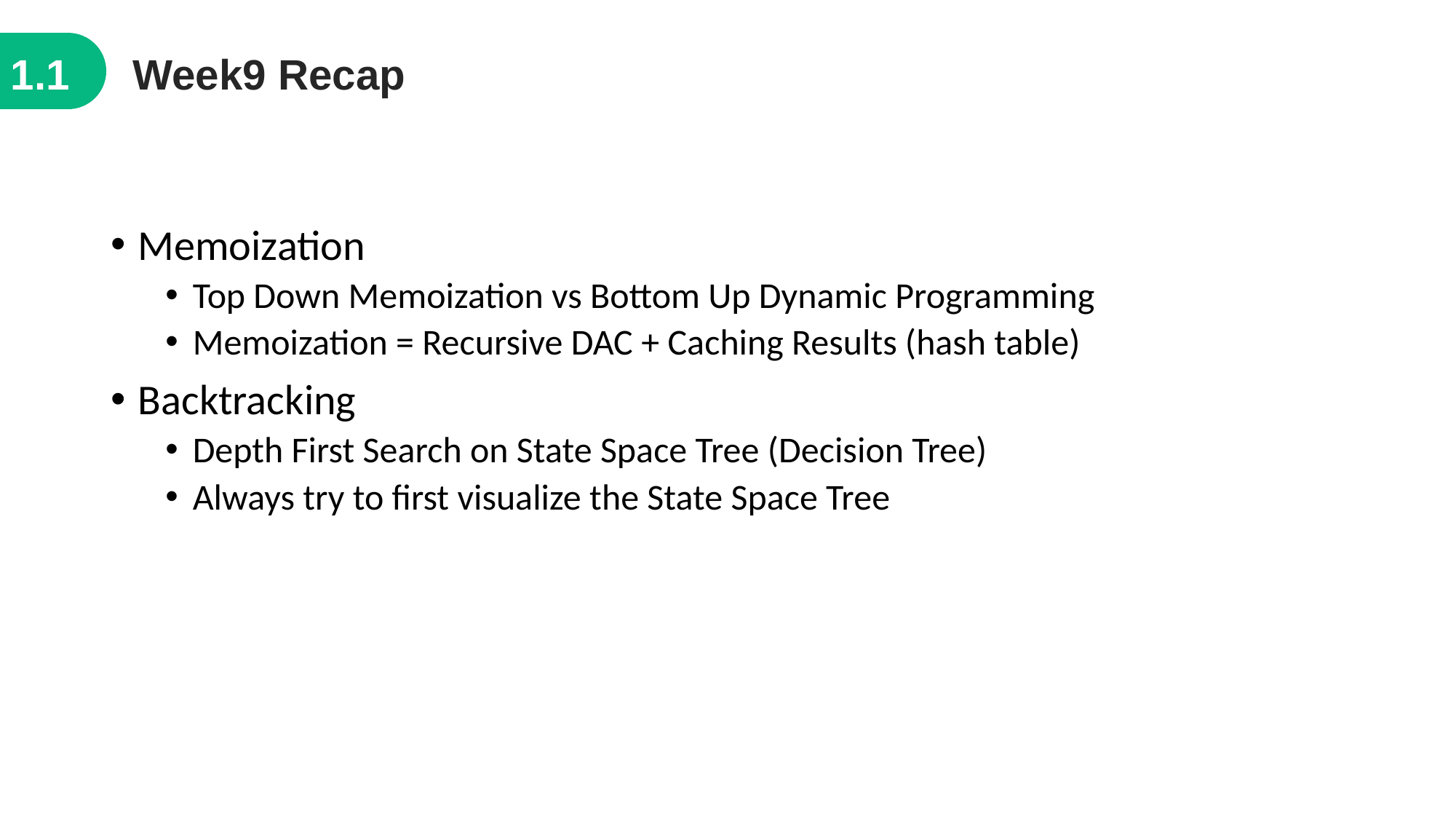

1.1
Week9 Recap
Memoization
Top Down Memoization vs Bottom Up Dynamic Programming
Memoization = Recursive DAC + Caching Results (hash table)
Backtracking
Depth First Search on State Space Tree (Decision Tree)
Always try to first visualize the State Space Tree